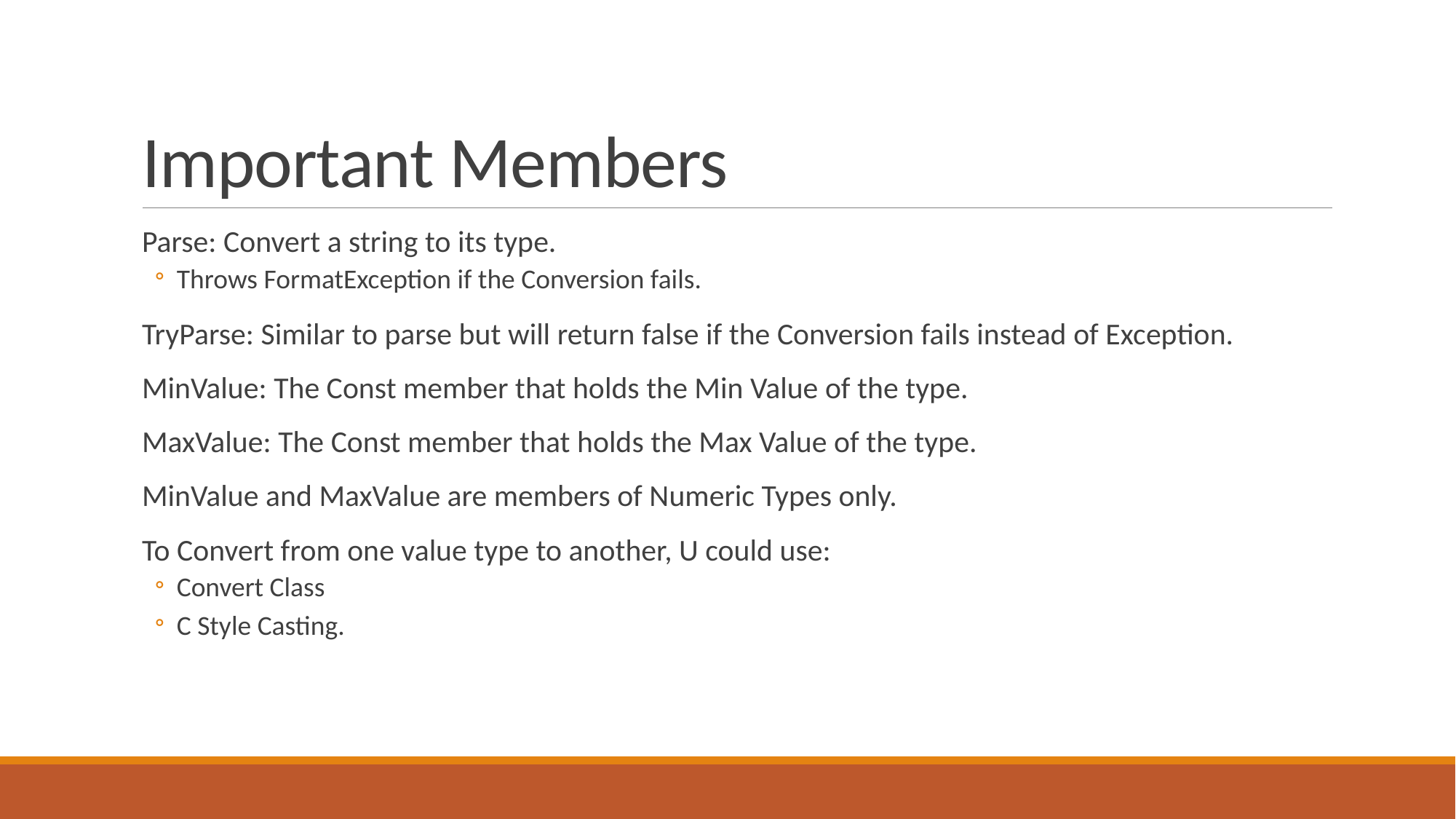

# Important Members
Parse: Convert a string to its type.
Throws FormatException if the Conversion fails.
TryParse: Similar to parse but will return false if the Conversion fails instead of Exception.
MinValue: The Const member that holds the Min Value of the type.
MaxValue: The Const member that holds the Max Value of the type.
MinValue and MaxValue are members of Numeric Types only.
To Convert from one value type to another, U could use:
Convert Class
C Style Casting.